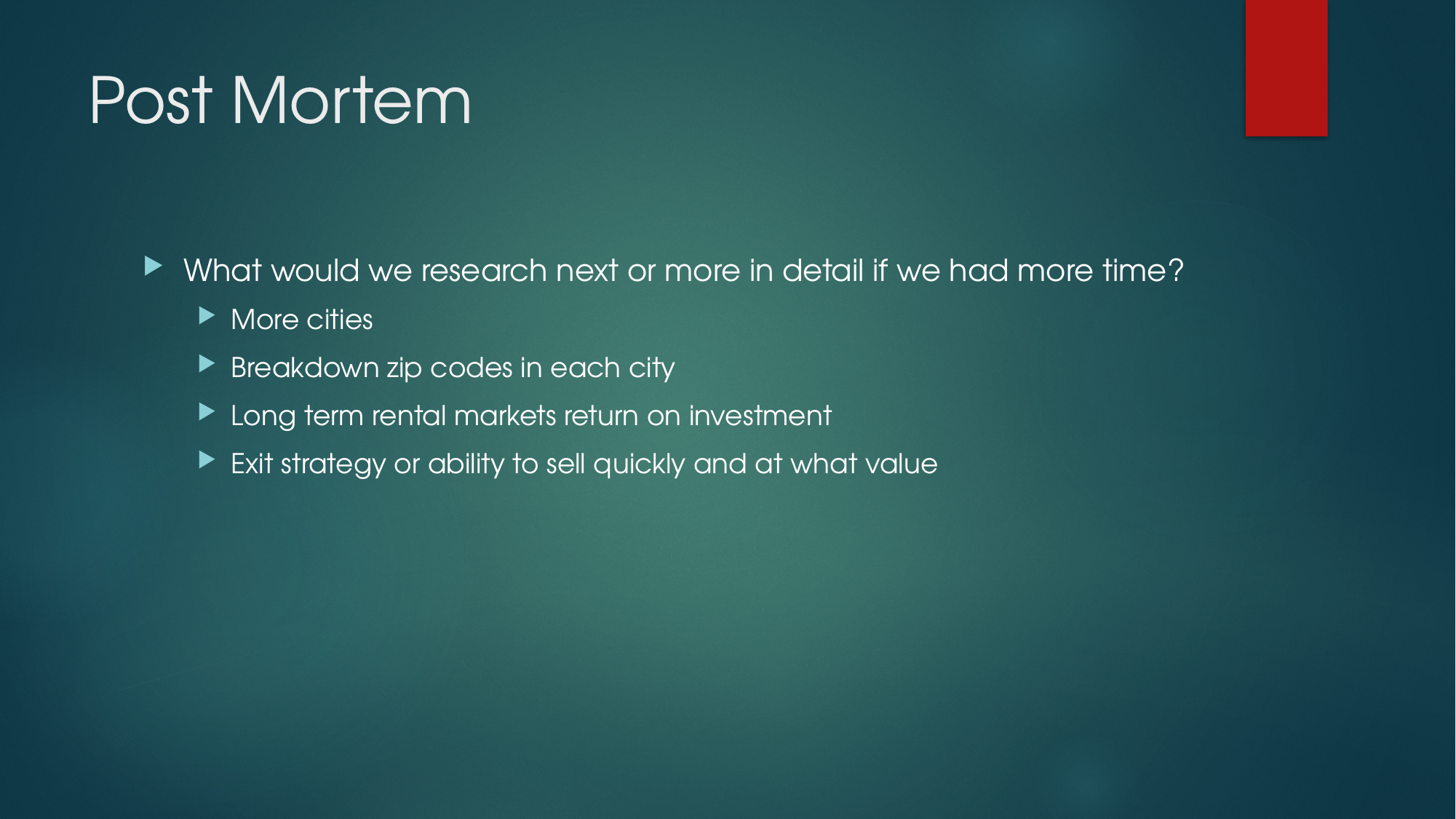

# Post Mortem
What would we research next or more in detail if we had more time?
More cities
Breakdown zip codes in each city
Long term rental markets return on investment
Exit strategy or ability to sell quickly and at what value